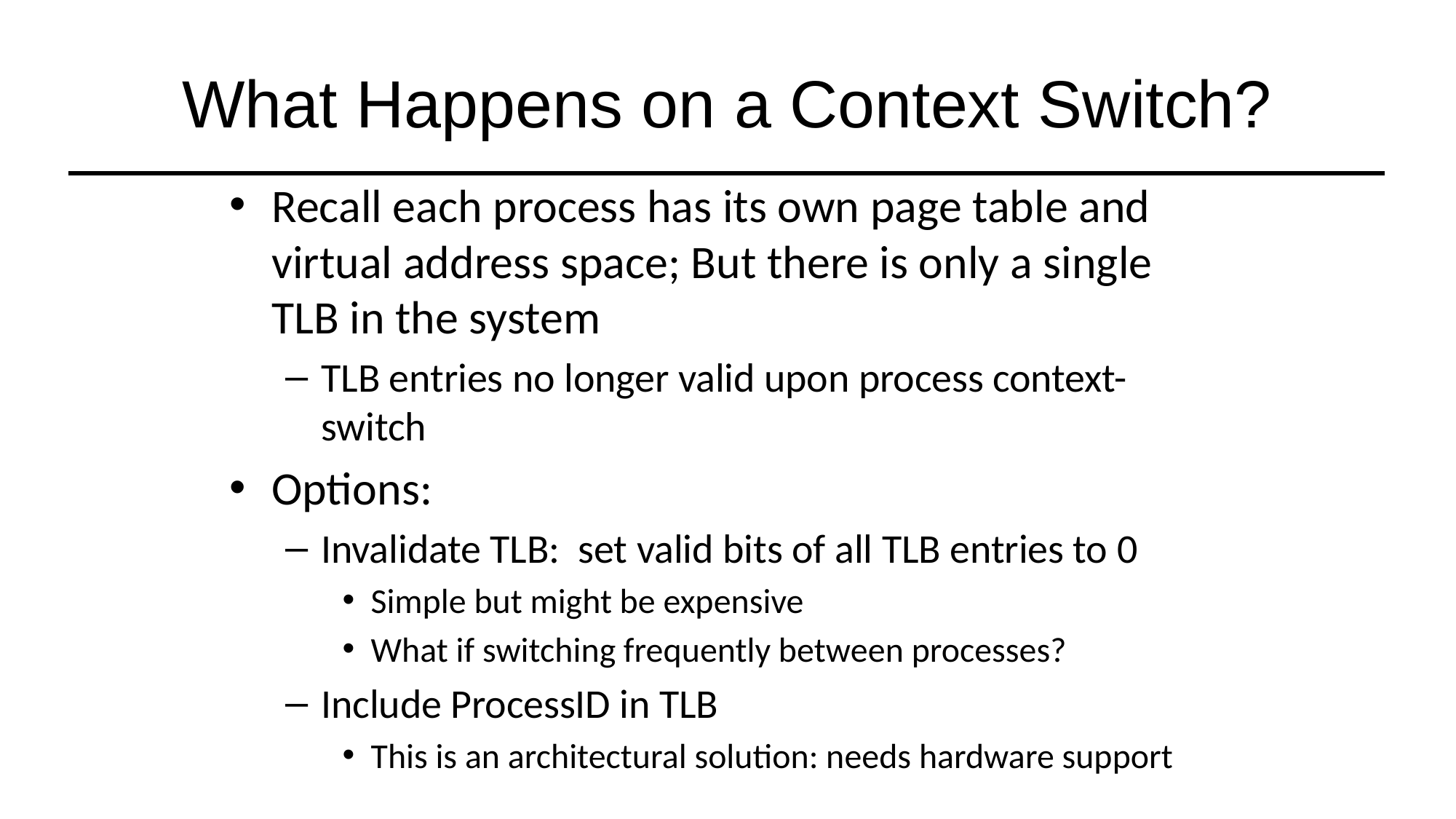

# What Happens on a Context Switch?
Recall each process has its own page table and virtual address space; But there is only a single TLB in the system
TLB entries no longer valid upon process context-switch
Options:
Invalidate TLB:  set valid bits of all TLB entries to 0
Simple but might be expensive
What if switching frequently between processes?
Include ProcessID in TLB
This is an architectural solution: needs hardware support